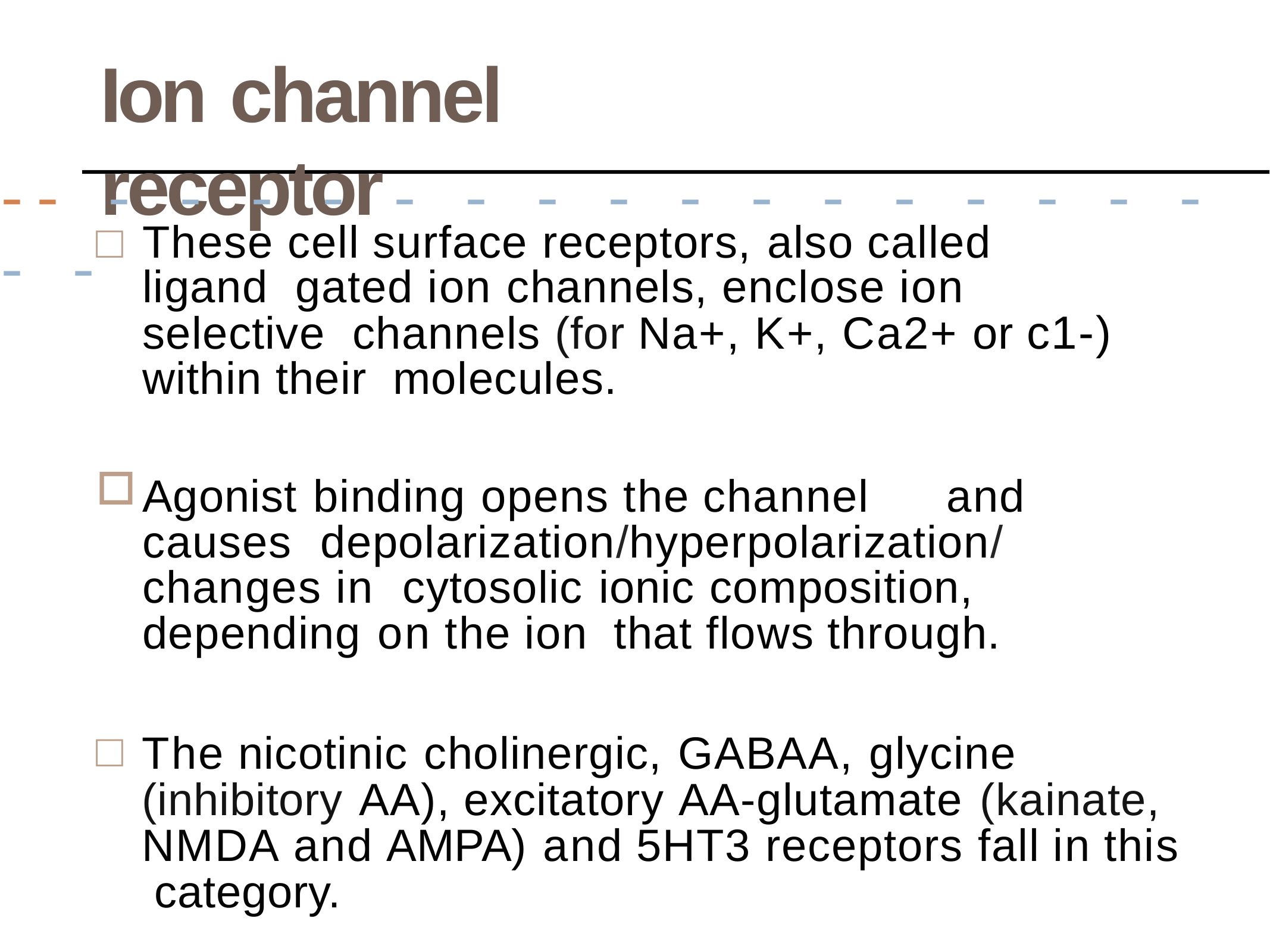

# Ion channel receptor
-- - - - - - - - - - - - - - - - - - -

□	These cell surface receptors, also called	ligand  gated ion channels, enclose ion selective  channels (for Na+, K+, Ca2+ or c1-) within their  molecules.
Agonist binding opens the channel	and causes  depolarization/hyperpolarization/ changes in  cytosolic ionic composition, depending on the ion  that flows through.

The nicotinic cholinergic, GABAA, glycine  (inhibitory AA), excitatory AA-glutamate (kainate,  NMDA and AMPA) and 5HT3 receptors fall in this  category.